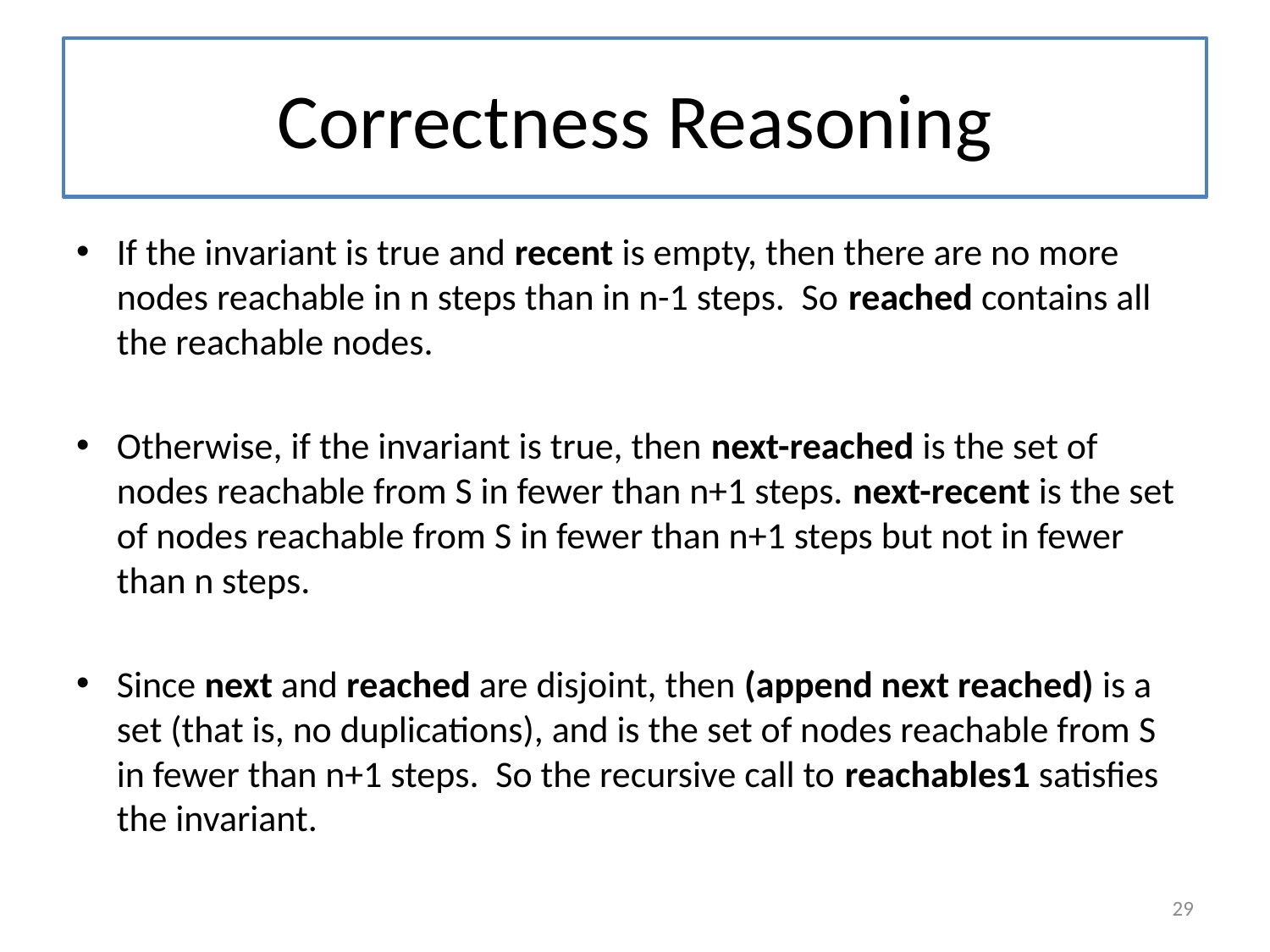

# Correctness Reasoning
If the invariant is true and recent is empty, then there are no more nodes reachable in n steps than in n-1 steps.  So reached contains all the reachable nodes.

Otherwise, if the invariant is true, then next-reached is the set of nodes reachable from S in fewer than n+1 steps. next-recent is the set of nodes reachable from S in fewer than n+1 steps but not in fewer than n steps.

Since next and reached are disjoint, then (append next reached) is a set (that is, no duplications), and is the set of nodes reachable from S in fewer than n+1 steps.  So the recursive call to reachables1 satisfies the invariant.
29